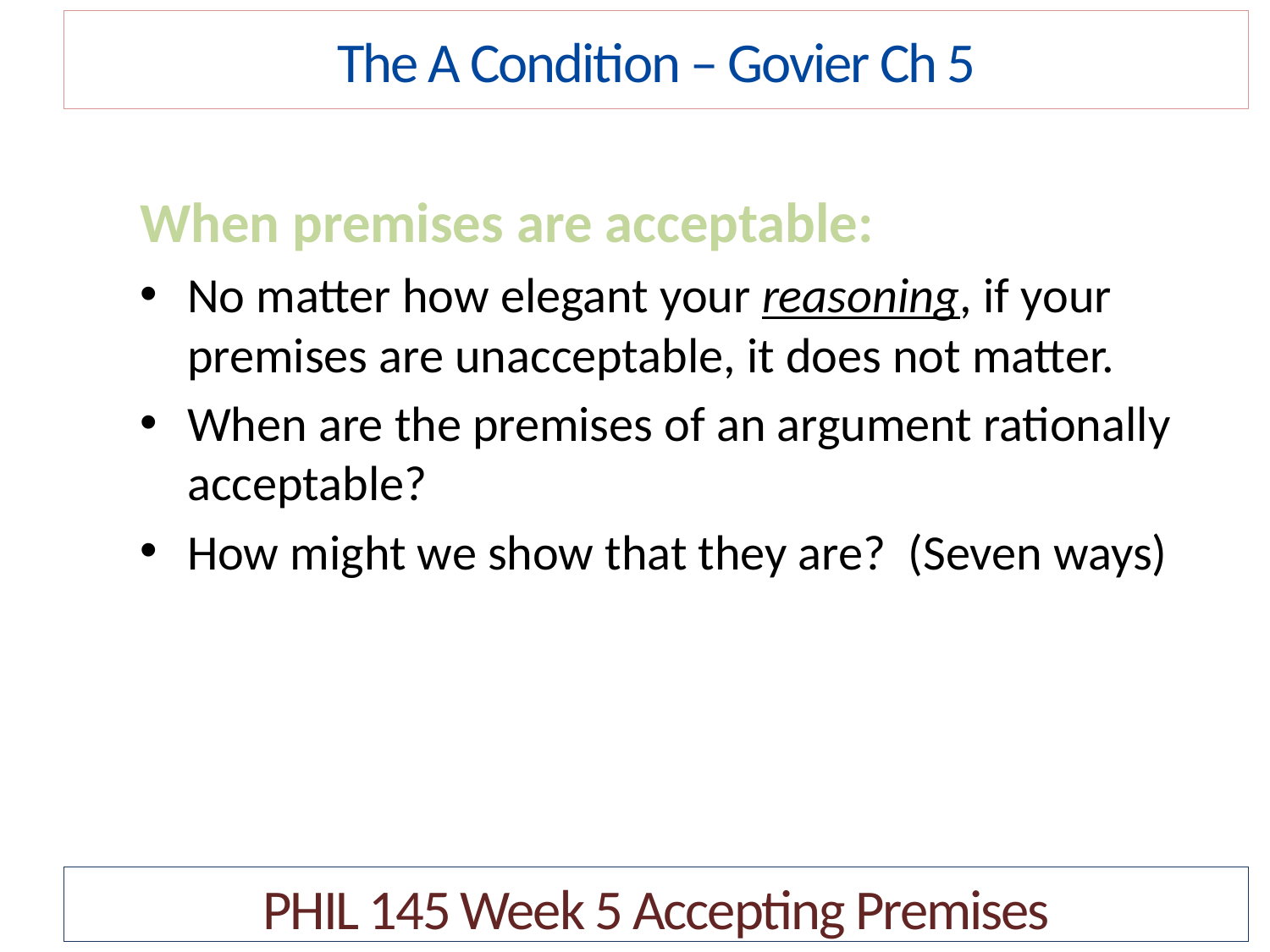

The A Condition – Govier Ch 5
When premises are acceptable:
No matter how elegant your reasoning, if your premises are unacceptable, it does not matter.
When are the premises of an argument rationally acceptable?
How might we show that they are?  (Seven ways)

PHIL 145 Week 5 Accepting Premises